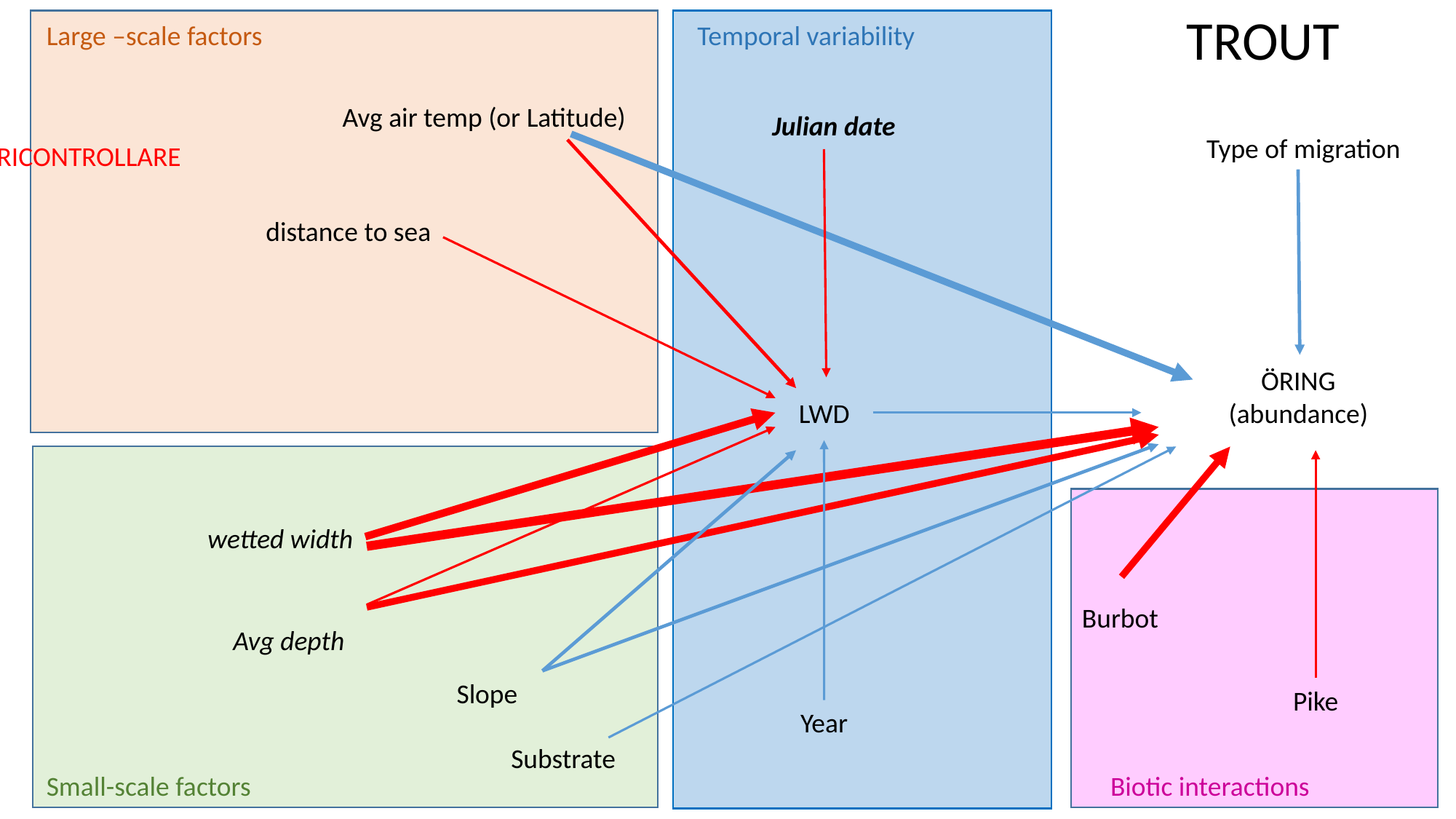

TROUT

Large –scale factors
Temporal variability
Avg air temp (or Latitude)
Julian date
Type of migration
DA RICONTROLLARE
distance to sea
ÖRING
(abundance)
LWD

wetted width
Burbot
Avg depth
Slope
Pike
Year
Substrate
Biotic interactions
Small-scale factors